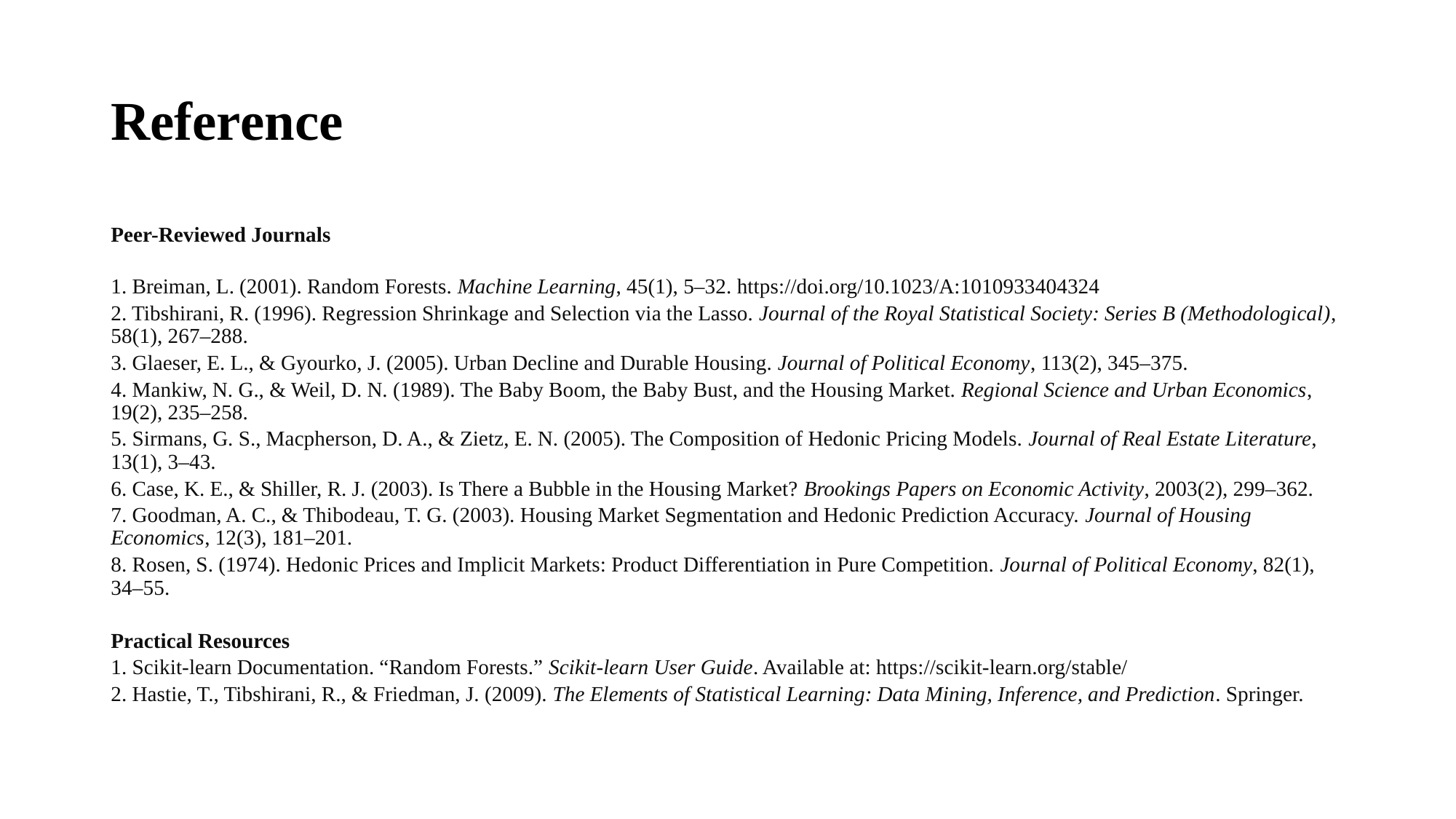

# Reference
Peer-Reviewed Journals
1. Breiman, L. (2001). Random Forests. Machine Learning, 45(1), 5–32. https://doi.org/10.1023/A:1010933404324
2. Tibshirani, R. (1996). Regression Shrinkage and Selection via the Lasso. Journal of the Royal Statistical Society: Series B (Methodological), 58(1), 267–288.
3. Glaeser, E. L., & Gyourko, J. (2005). Urban Decline and Durable Housing. Journal of Political Economy, 113(2), 345–375.
4. Mankiw, N. G., & Weil, D. N. (1989). The Baby Boom, the Baby Bust, and the Housing Market. Regional Science and Urban Economics, 19(2), 235–258.
5. Sirmans, G. S., Macpherson, D. A., & Zietz, E. N. (2005). The Composition of Hedonic Pricing Models. Journal of Real Estate Literature, 13(1), 3–43.
6. Case, K. E., & Shiller, R. J. (2003). Is There a Bubble in the Housing Market? Brookings Papers on Economic Activity, 2003(2), 299–362.
7. Goodman, A. C., & Thibodeau, T. G. (2003). Housing Market Segmentation and Hedonic Prediction Accuracy. Journal of Housing Economics, 12(3), 181–201.
8. Rosen, S. (1974). Hedonic Prices and Implicit Markets: Product Differentiation in Pure Competition. Journal of Political Economy, 82(1), 34–55.

Practical Resources
1. Scikit-learn Documentation. “Random Forests.” Scikit-learn User Guide. Available at: https://scikit-learn.org/stable/
2. Hastie, T., Tibshirani, R., & Friedman, J. (2009). The Elements of Statistical Learning: Data Mining, Inference, and Prediction. Springer.